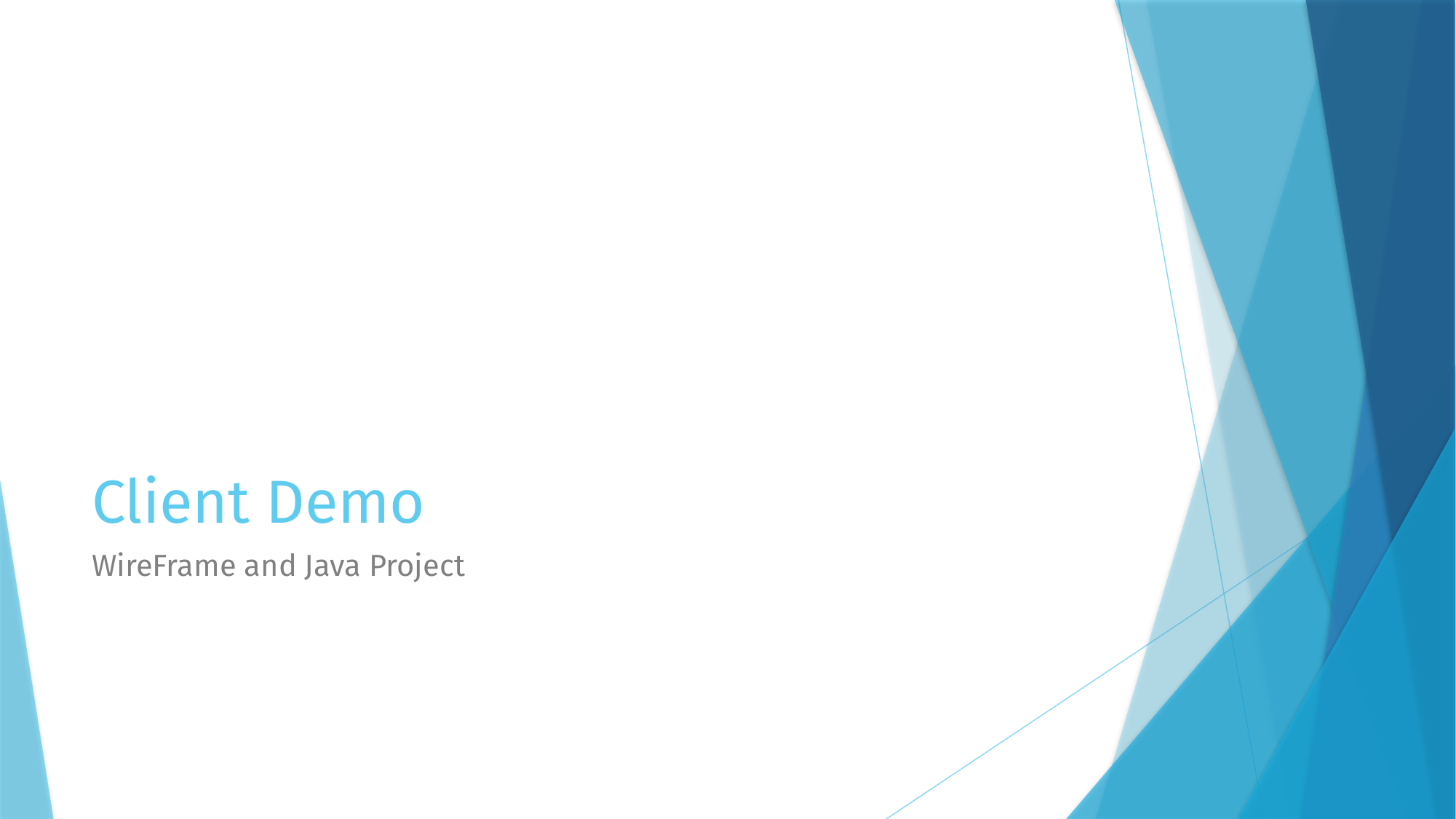

# Client Demo
WireFrame and Java Project